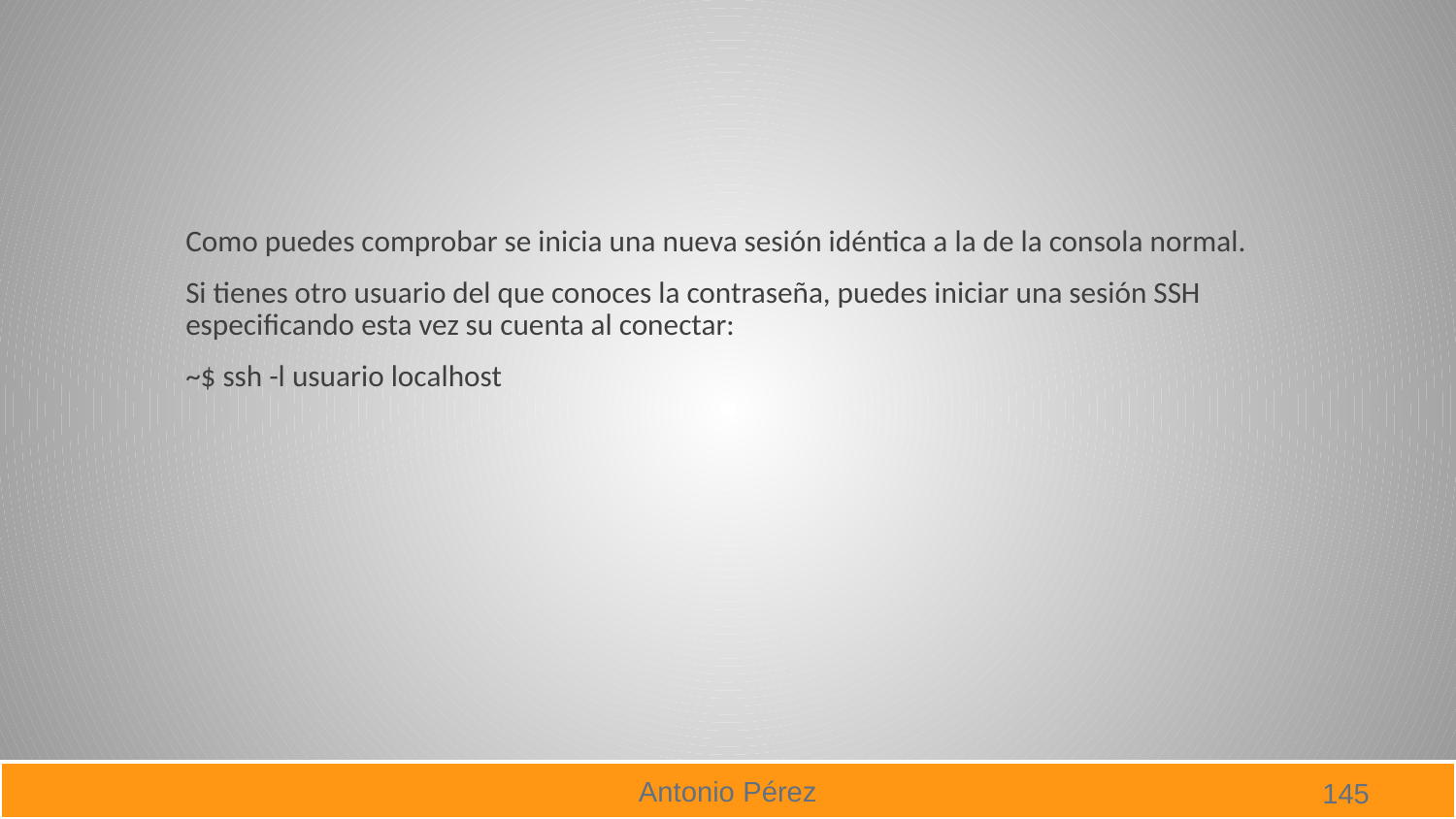

#
Como puedes comprobar se inicia una nueva sesión idéntica a la de la consola normal.
Si tienes otro usuario del que conoces la contraseña, puedes iniciar una sesión SSH especificando esta vez su cuenta al conectar:
~$ ssh -l usuario localhost